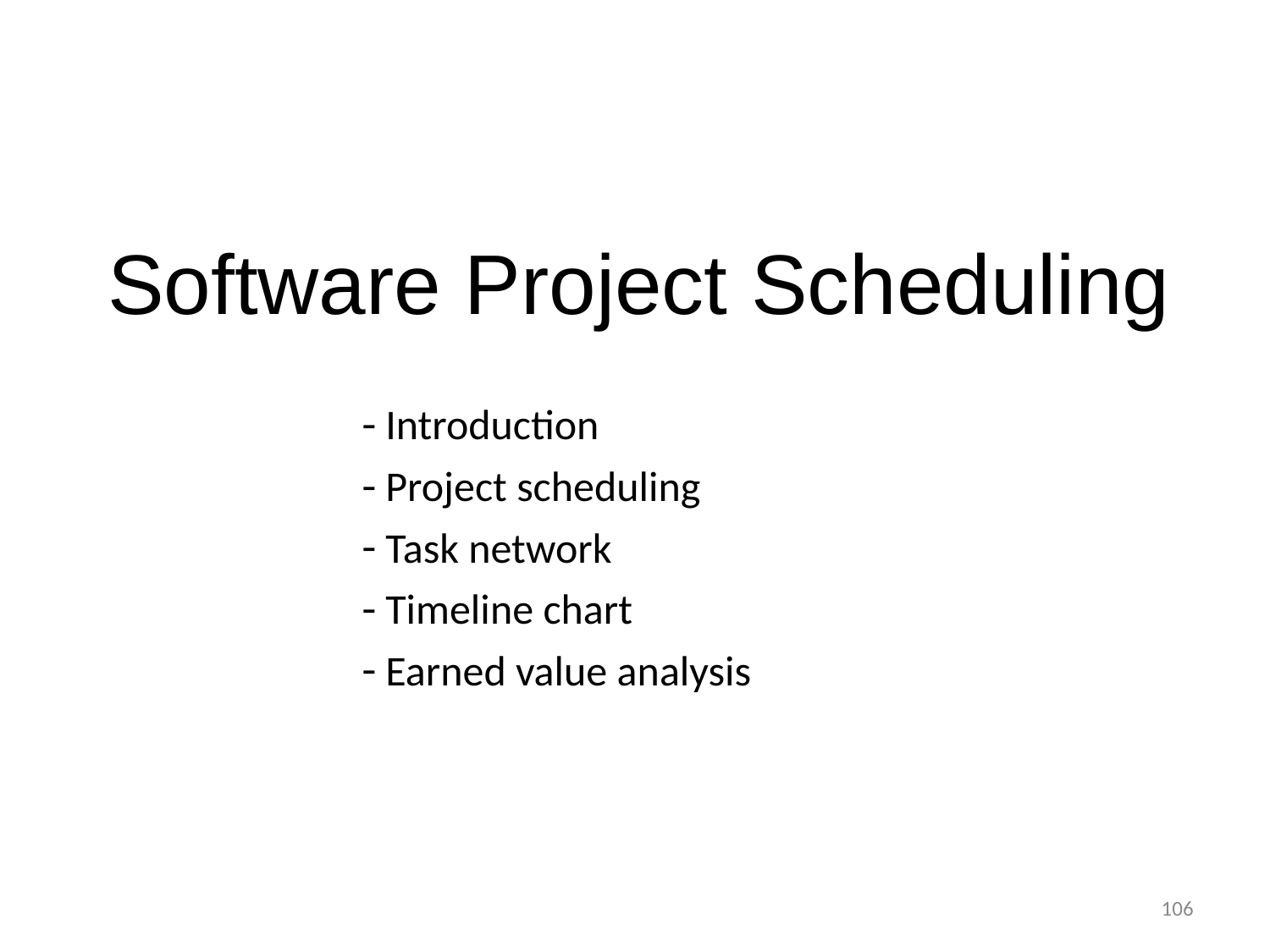

# Software Project Scheduling
 Introduction
 Project scheduling
 Task network
 Timeline chart
 Earned value analysis
106